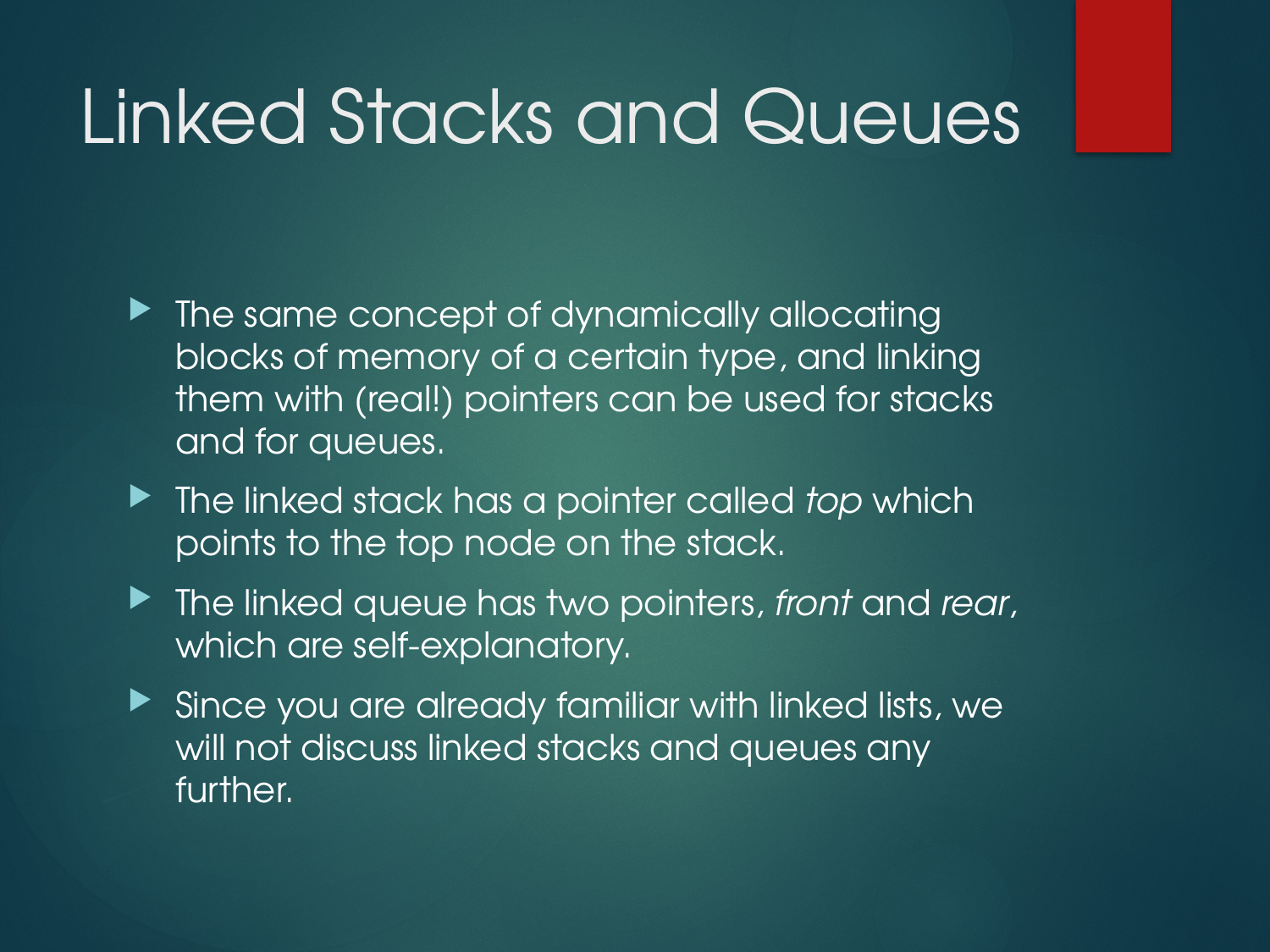

# Linked Stacks and Queues
The same concept of dynamically allocating blocks of memory of a certain type, and linking them with (real!) pointers can be used for stacks and for queues.
The linked stack has a pointer called top which points to the top node on the stack.
The linked queue has two pointers, front and rear, which are self-explanatory.
Since you are already familiar with linked lists, we will not discuss linked stacks and queues any further.